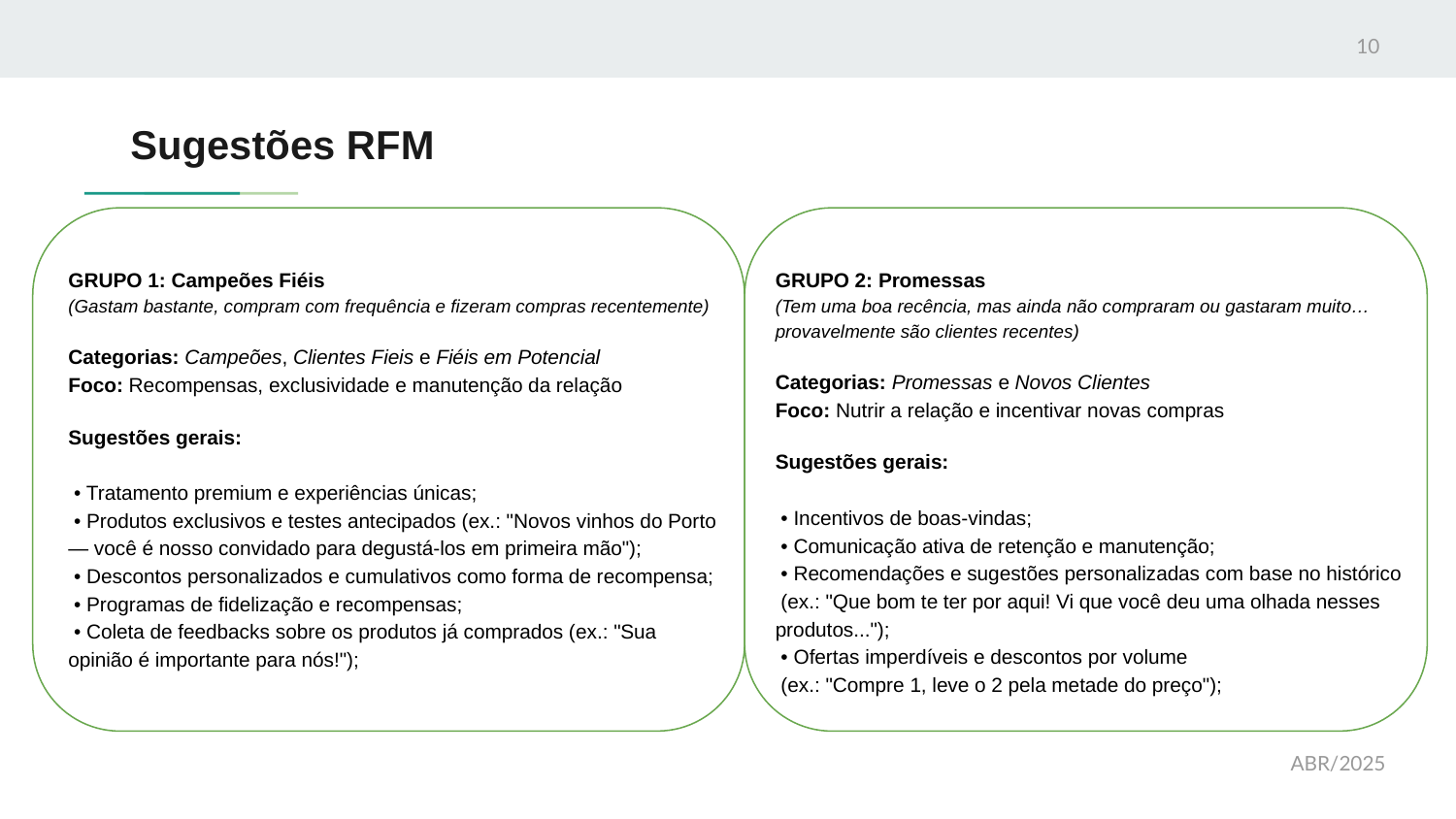

10
# Sugestões RFM

GRUPO 1: Campeões Fiéis
(Gastam bastante, compram com frequência e fizeram compras recentemente)
Categorias: Campeões, Clientes Fieis e Fiéis em Potencial
Foco: Recompensas, exclusividade e manutenção da relação
Sugestões gerais:
 • Tratamento premium e experiências únicas;
 • Produtos exclusivos e testes antecipados (ex.: "Novos vinhos do Porto — você é nosso convidado para degustá-los em primeira mão");
 • Descontos personalizados e cumulativos como forma de recompensa;
 • Programas de fidelização e recompensas;
 • Coleta de feedbacks sobre os produtos já comprados (ex.: "Sua opinião é importante para nós!");

GRUPO 2: Promessas
(Tem uma boa recência, mas ainda não compraram ou gastaram muito… provavelmente são clientes recentes)
Categorias: Promessas e Novos Clientes
Foco: Nutrir a relação e incentivar novas compras
Sugestões gerais:
 • Incentivos de boas-vindas;
 • Comunicação ativa de retenção e manutenção;
 • Recomendações e sugestões personalizadas com base no histórico
 (ex.: "Que bom te ter por aqui! Vi que você deu uma olhada nesses produtos...");
 • Ofertas imperdíveis e descontos por volume
 (ex.: "Compre 1, leve o 2 pela metade do preço");

ABR/2025